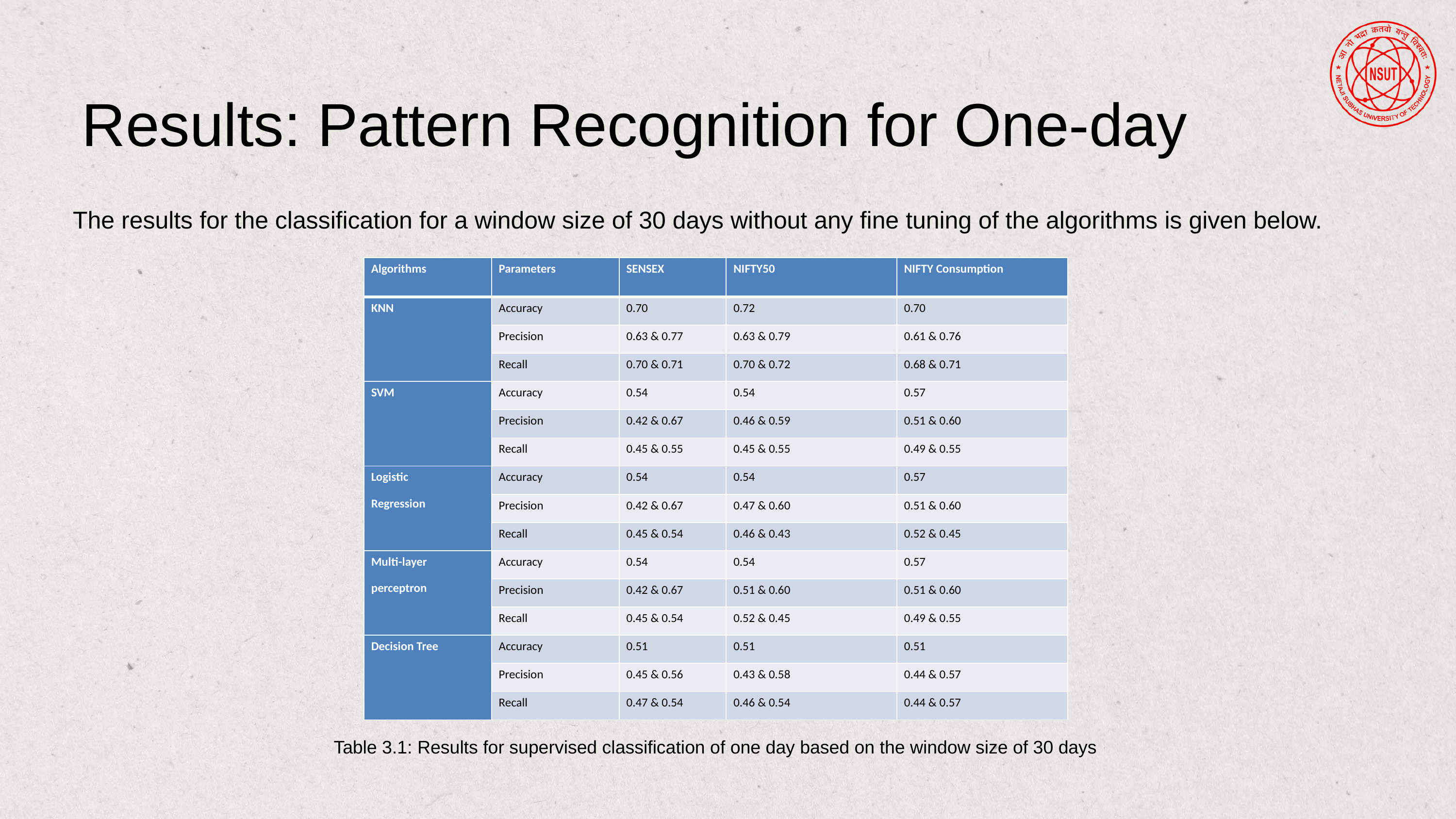

Results: Pattern Recognition for One-day
The results for the classification for a window size of 30 days without any fine tuning of the algorithms is given below.

| Algorithms | Parameters | SENSEX | NIFTY50 | NIFTY Consumption |
| --- | --- | --- | --- | --- |
| KNN | Accuracy | 0.70 | 0.72 | 0.70 |
|  | Precision | 0.63 & 0.77 | 0.63 & 0.79 | 0.61 & 0.76 |
|  | Recall | 0.70 & 0.71 | 0.70 & 0.72 | 0.68 & 0.71 |
| SVM | Accuracy | 0.54 | 0.54 | 0.57 |
|  | Precision | 0.42 & 0.67 | 0.46 & 0.59 | 0.51 & 0.60 |
|  | Recall | 0.45 & 0.55 | 0.45 & 0.55 | 0.49 & 0.55 |
| Logistic Regression | Accuracy | 0.54 | 0.54 | 0.57 |
|  | Precision | 0.42 & 0.67 | 0.47 & 0.60 | 0.51 & 0.60 |
|  | Recall | 0.45 & 0.54 | 0.46 & 0.43 | 0.52 & 0.45 |
| Multi-layer perceptron | Accuracy | 0.54 | 0.54 | 0.57 |
|  | Precision | 0.42 & 0.67 | 0.51 & 0.60 | 0.51 & 0.60 |
|  | Recall | 0.45 & 0.54 | 0.52 & 0.45 | 0.49 & 0.55 |
| Decision Tree | Accuracy | 0.51 | 0.51 | 0.51 |
|  | Precision | 0.45 & 0.56 | 0.43 & 0.58 | 0.44 & 0.57 |
|  | Recall | 0.47 & 0.54 | 0.46 & 0.54 | 0.44 & 0.57 |
Table 3.1: Results for supervised classification of one day based on the window size of 30 days